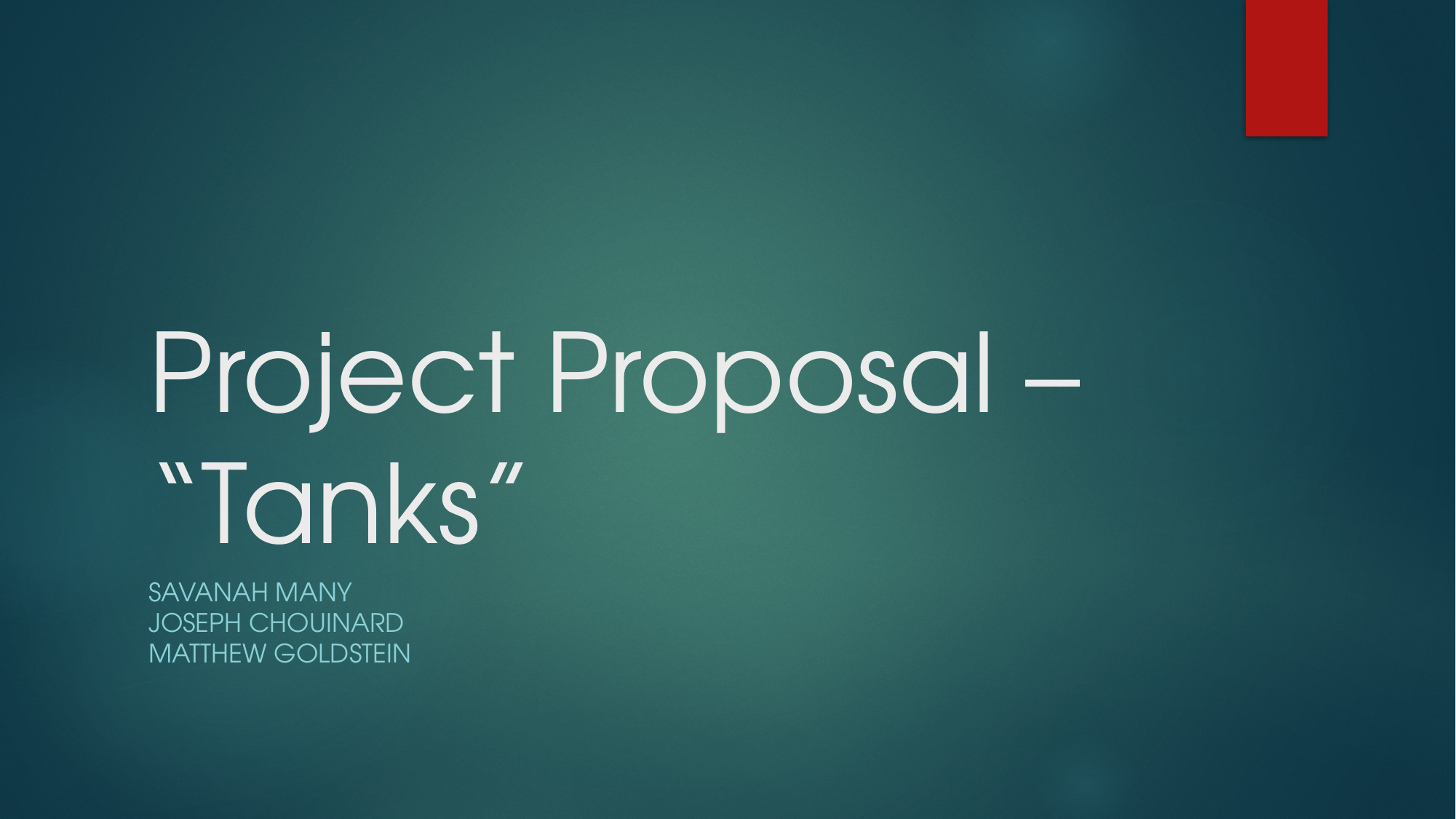

# Project Proposal – “Tanks”
Savanah Many
Joseph Chouinard
Matthew Goldstein